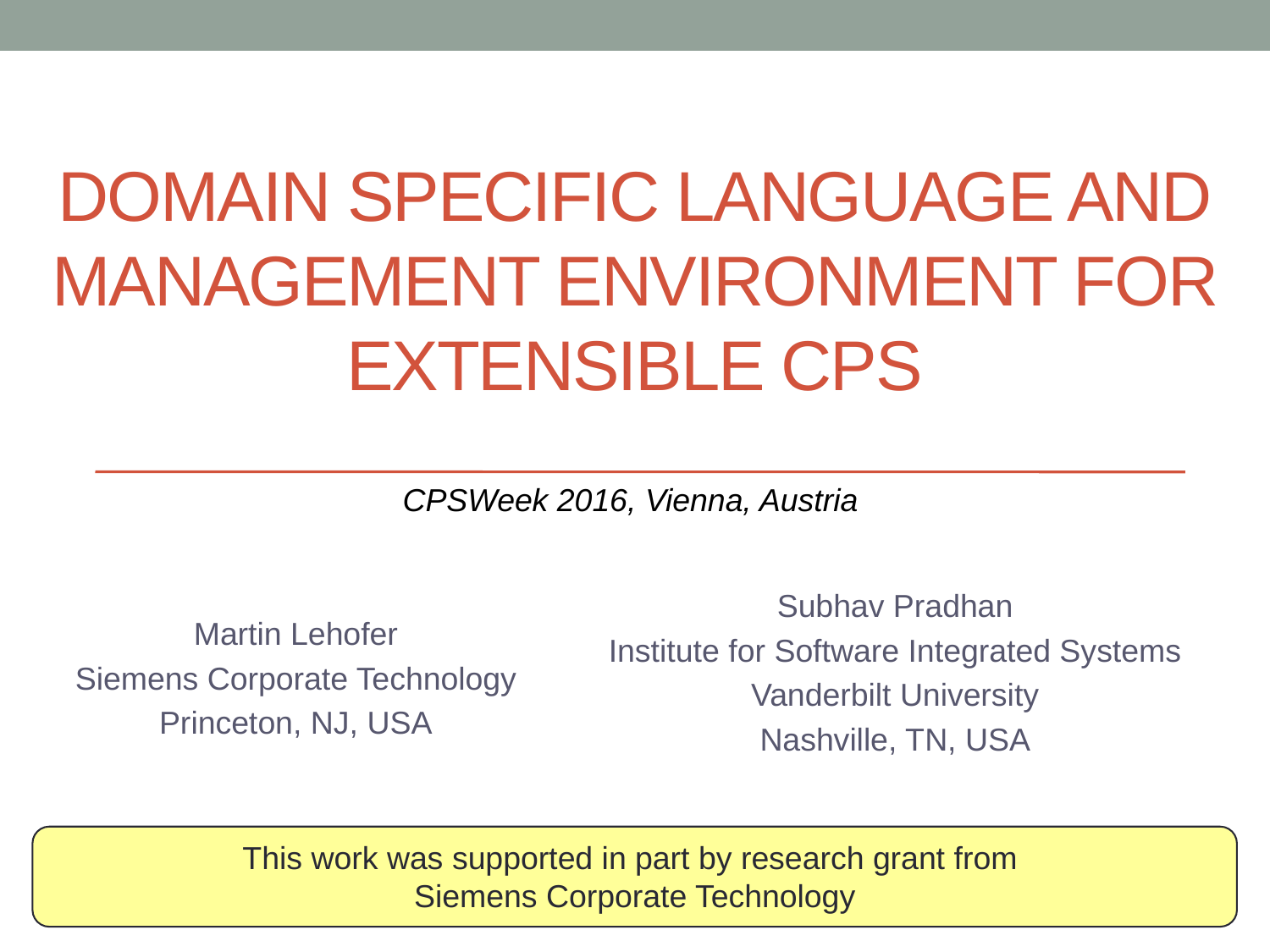

# Domain Specific Language and management environment for Extensible CPS
CPSWeek 2016, Vienna, Austria
Subhav Pradhan
Institute for Software Integrated Systems
Vanderbilt University
Nashville, TN, USA
Martin Lehofer
Siemens Corporate Technology
Princeton, NJ, USA
This work was supported in part by research grant from
Siemens Corporate Technology